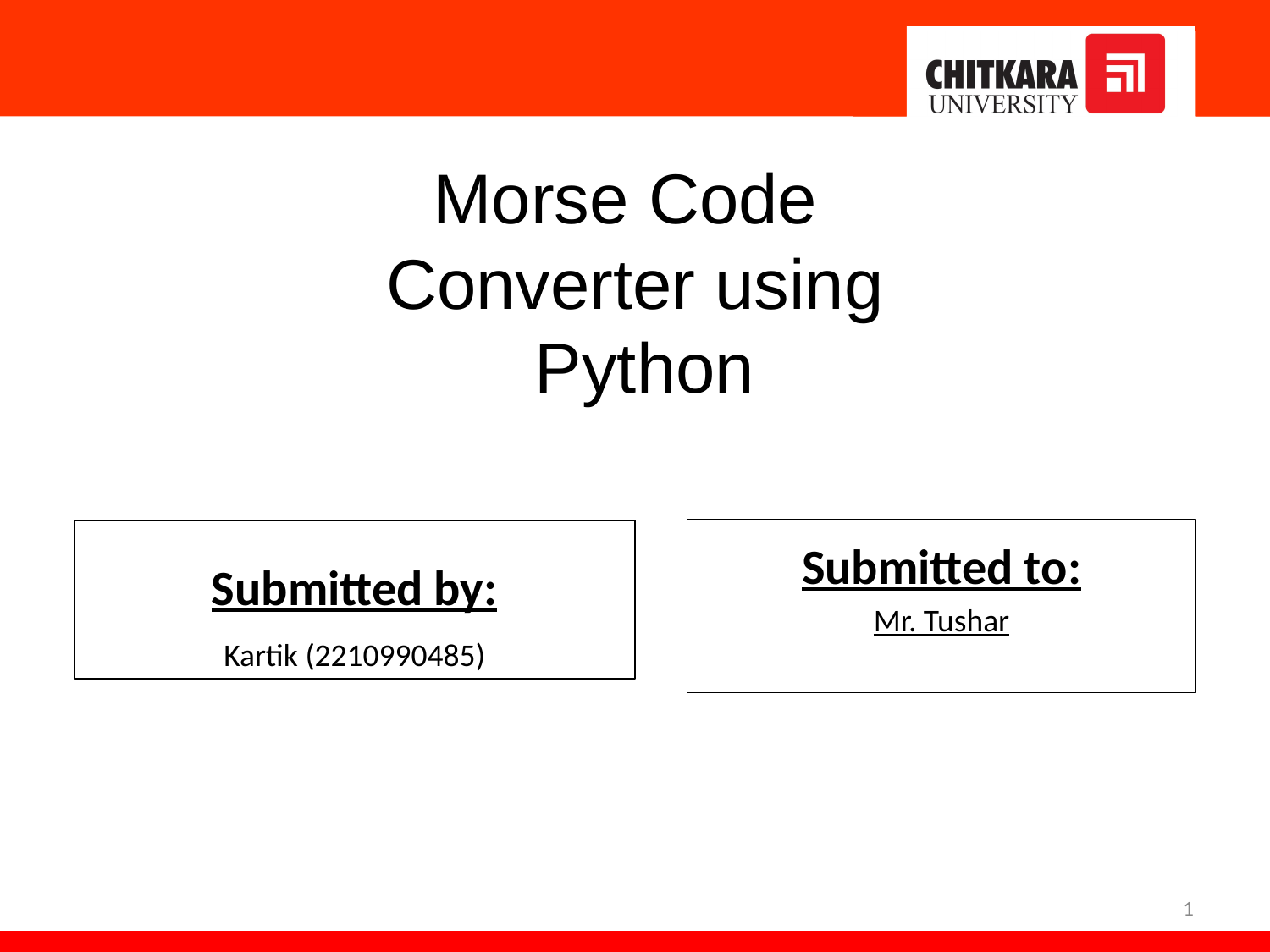

Morse Code
Converter using
 Python
Submitted to:
Mr. Tushar

Submitted by:
Kartik (2210990485)
1